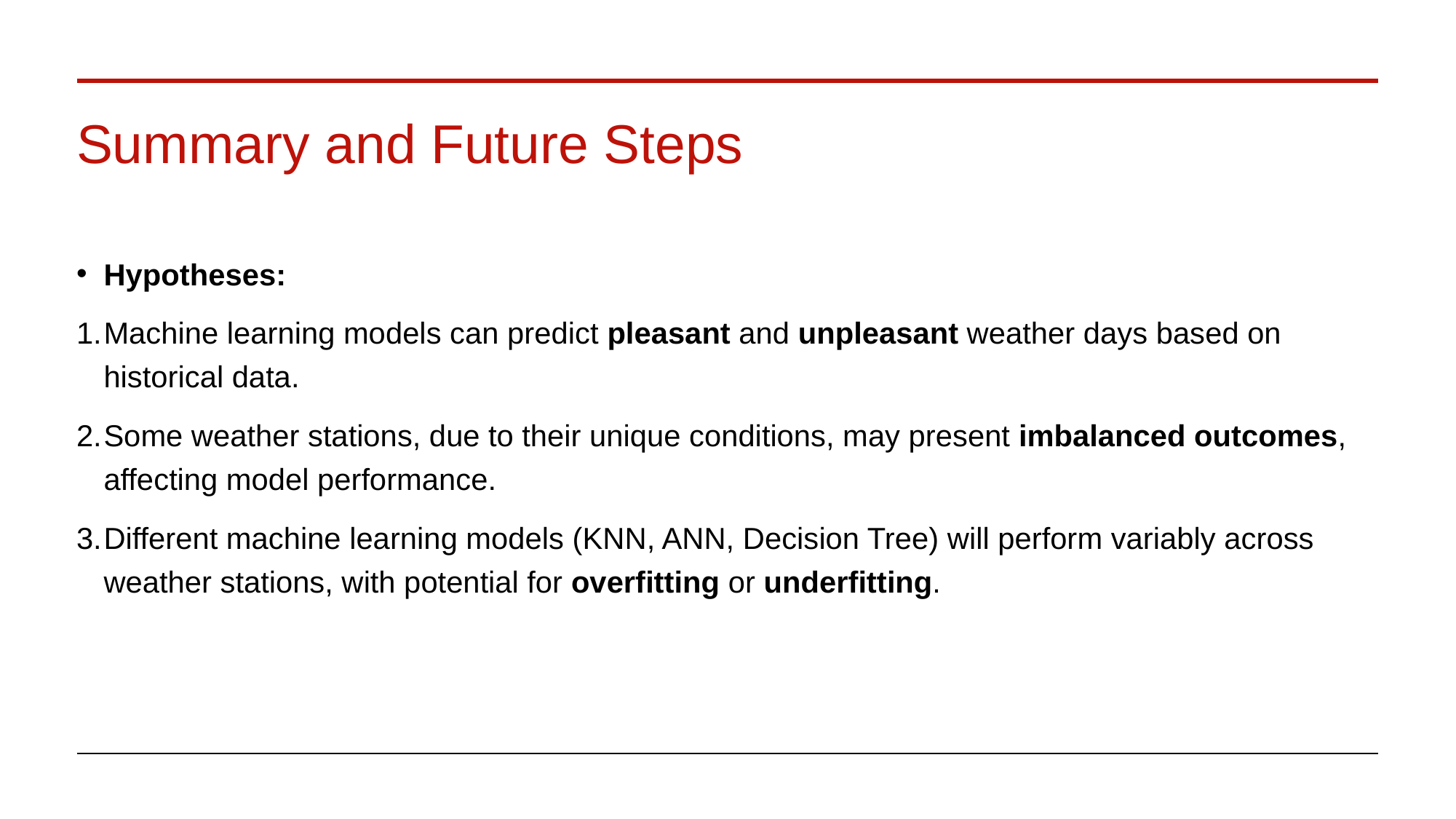

# Summary and Future Steps
Hypotheses:
Machine learning models can predict pleasant and unpleasant weather days based on historical data.
Some weather stations, due to their unique conditions, may present imbalanced outcomes, affecting model performance.
Different machine learning models (KNN, ANN, Decision Tree) will perform variably across weather stations, with potential for overfitting or underfitting.